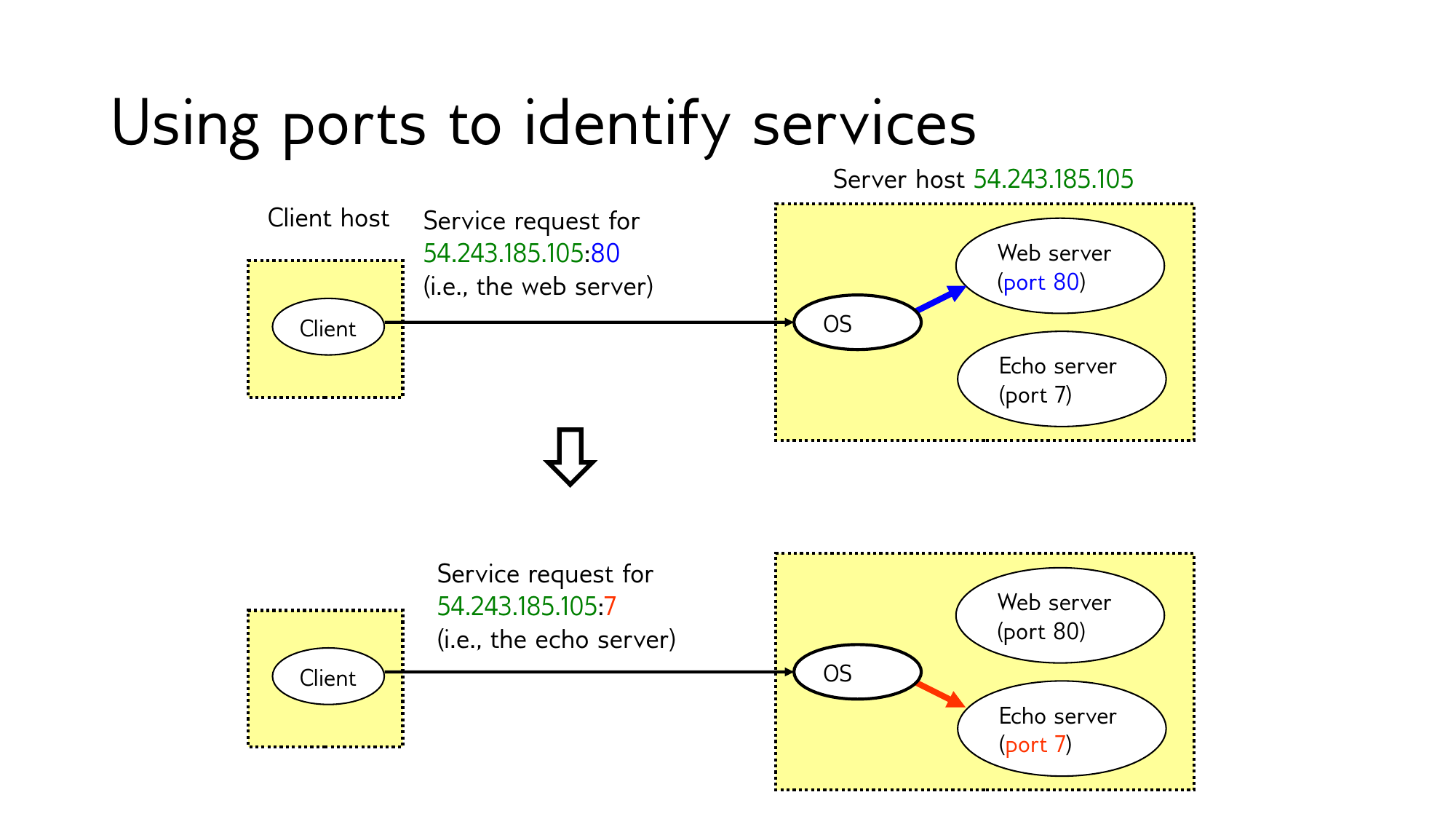

# Using ports to identify services
Server host 54.243.185.105
Client host
Service request for
54.243.185.105:80
(i.e., the web server)

Web server
(port 80)

OS
Client

Echo server
(port 7)

Service request for
54.243.185.105:7
(i.e., the echo server)

Web server
(port 80)

OS
Client

Echo server
(port 7)